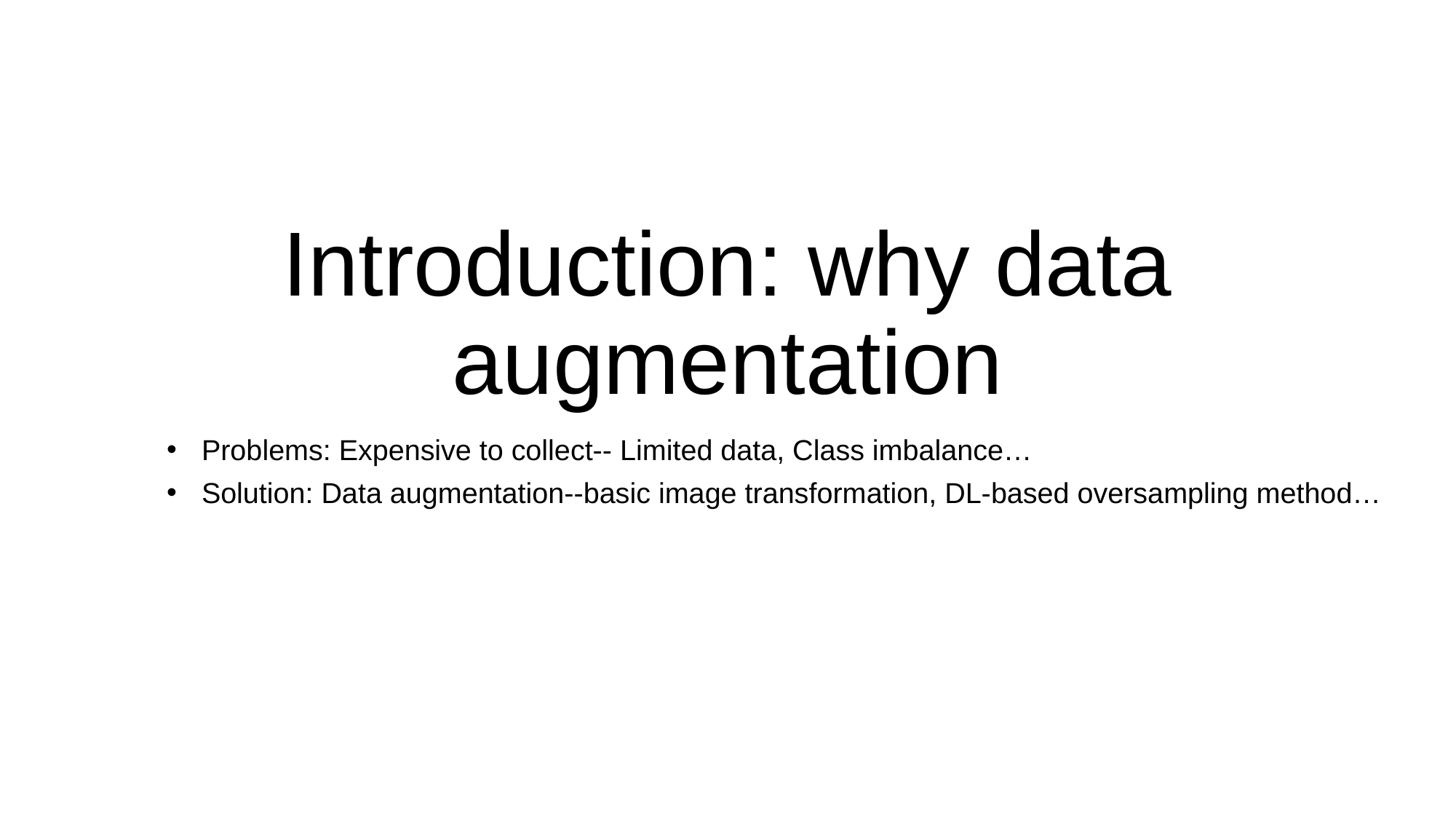

# Introduction: why data augmentation
Problems: Expensive to collect-- Limited data, Class imbalance…
Solution: Data augmentation--basic image transformation, DL-based oversampling method…